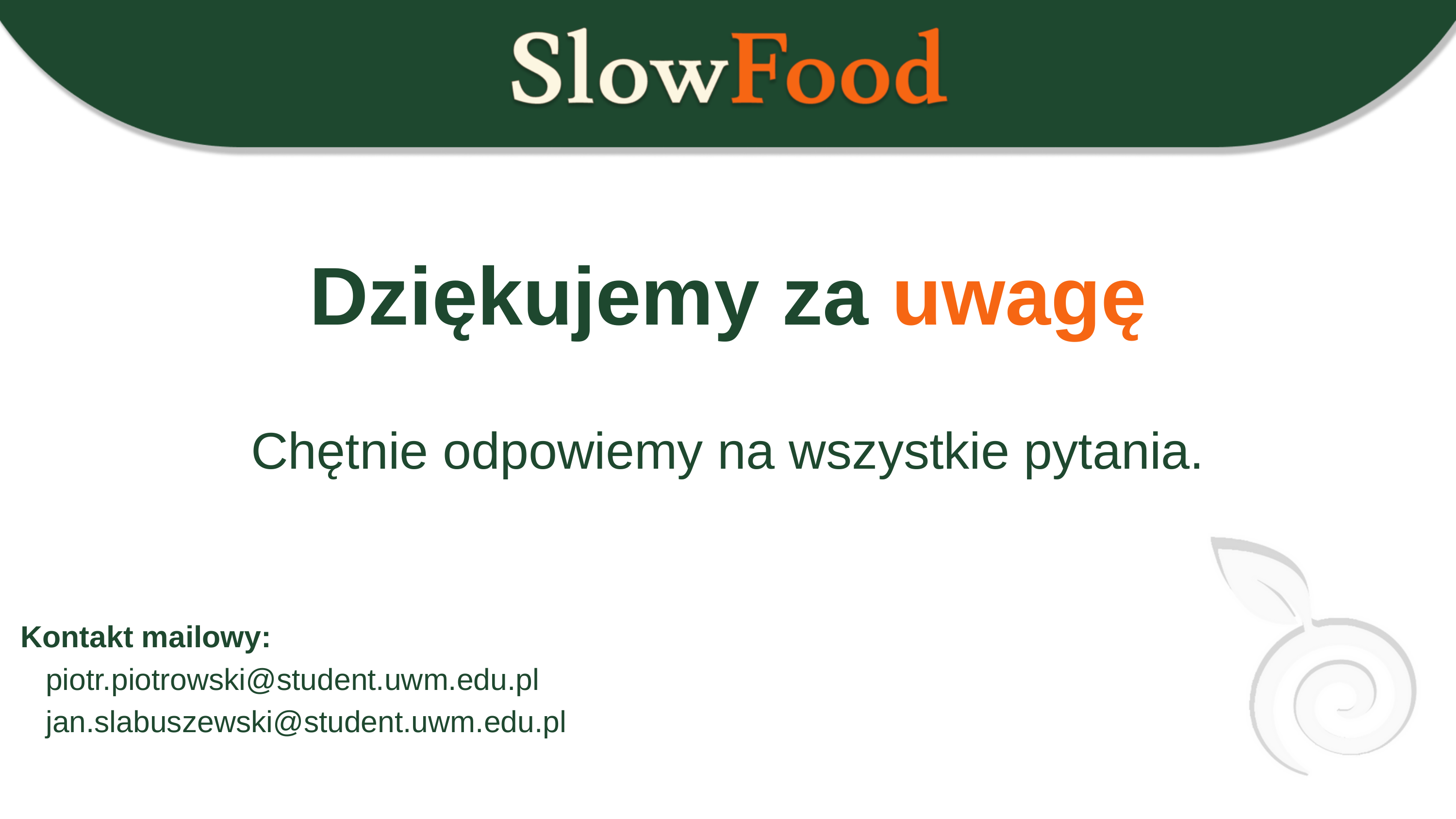

Dziękujemy za uwagę
Chętnie odpowiemy na wszystkie pytania.

Kontakt mailowy:
   piotr.piotrowski@student.uwm.edu.pl
   jan.slabuszewski@student.uwm.edu.pl